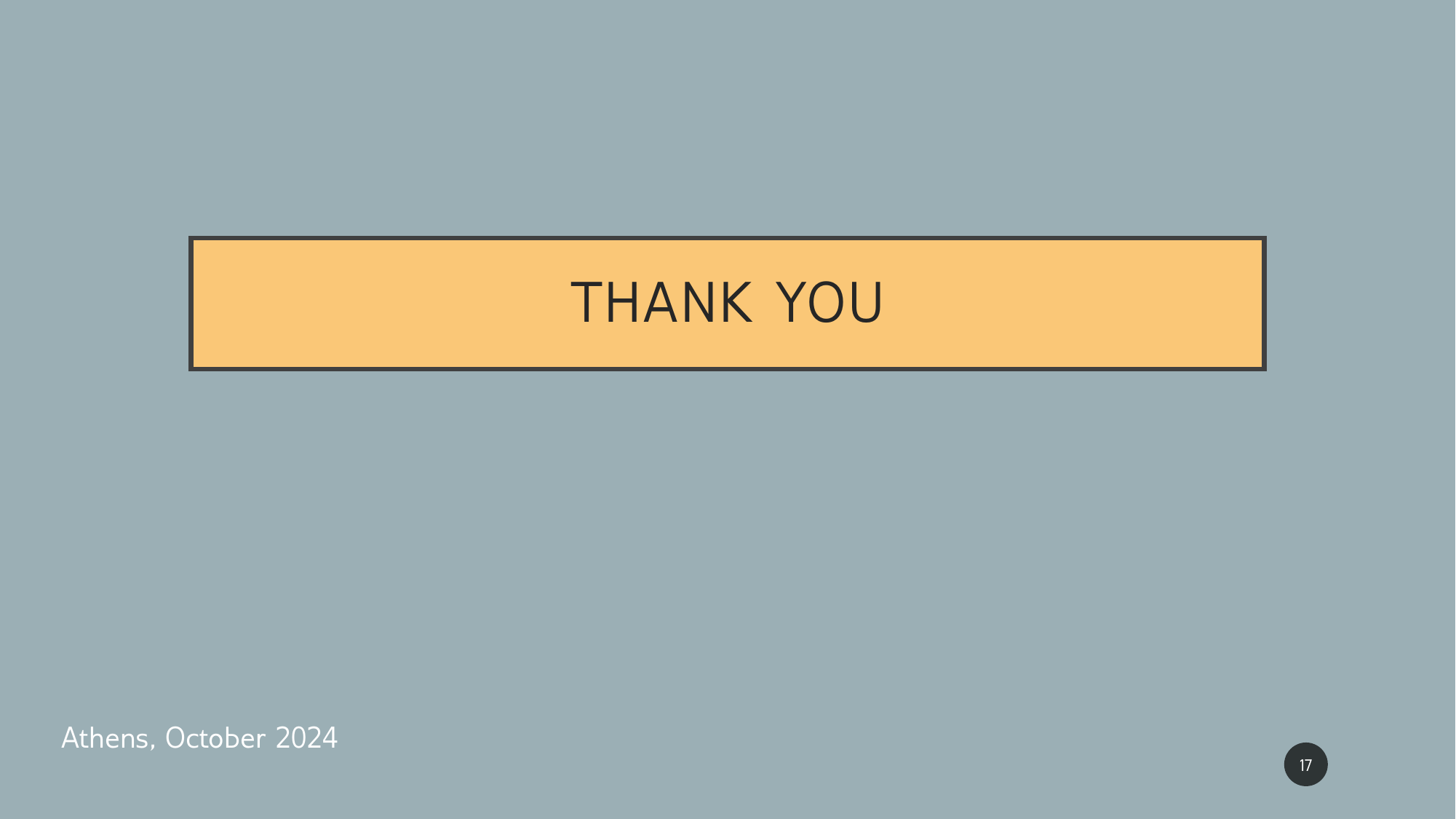

# Thank you
Athens, October 2024
17